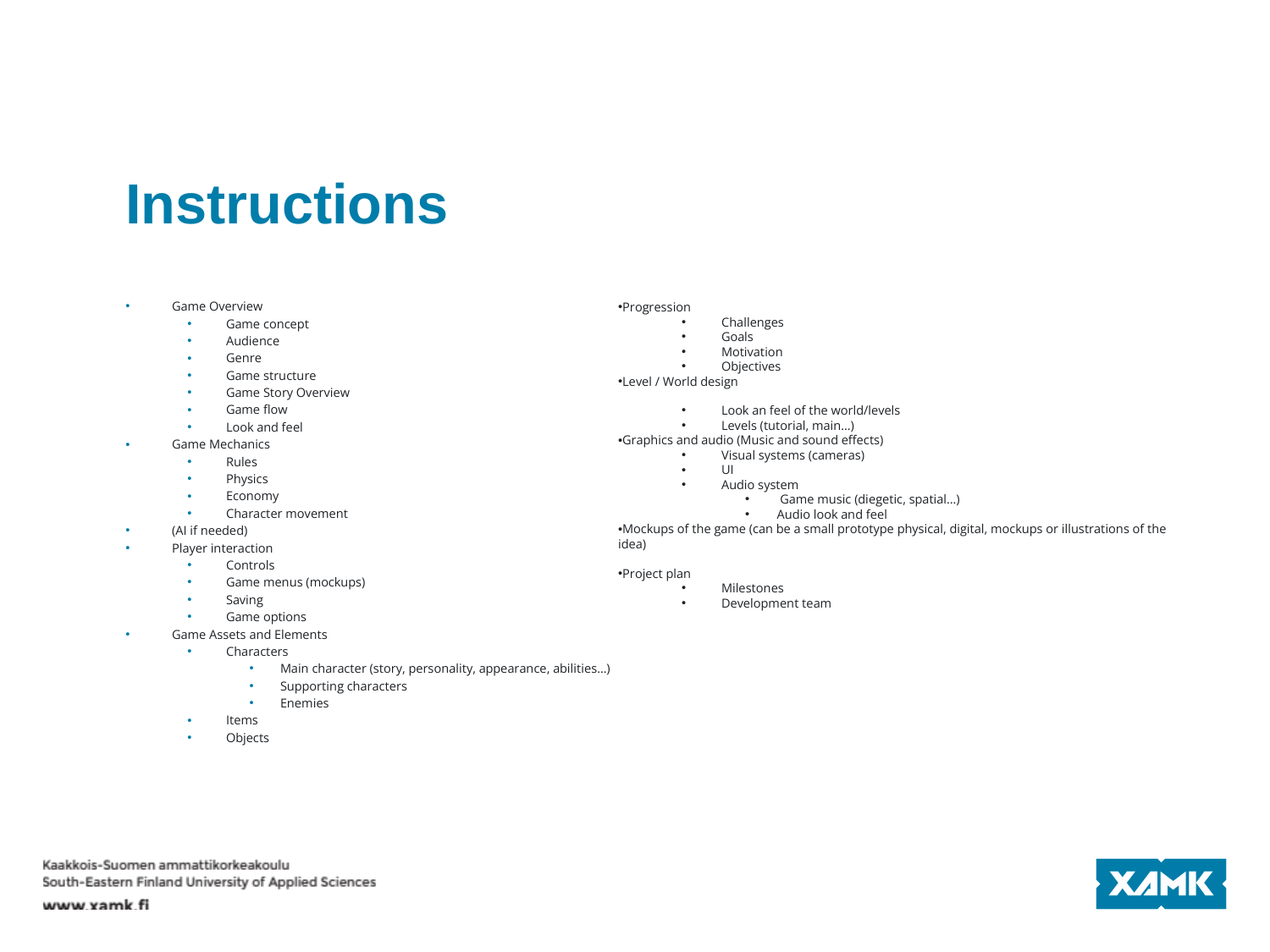

# Instructions
Game Overview
Game concept
Audience
Genre
Game structure
Game Story Overview
Game flow
Look and feel
Game Mechanics
Rules
Physics
Economy
Character movement
(AI if needed)
Player interaction
Controls
Game menus (mockups)
Saving
Game options
Game Assets and Elements
Characters
Main character (story, personality, appearance, abilities...)
Supporting characters
Enemies
Items
Objects
Progression
Challenges
Goals
Motivation
Objectives
Level / World design
Look an feel of the world/levels
Levels (tutorial, main...)
Graphics and audio (Music and sound effects)
Visual systems (cameras)
UI
Audio system
 Game music (diegetic, spatial...)
Audio look and feel
Mockups of the game (can be a small prototype physical, digital, mockups or illustrations of the idea)
Project plan
Milestones
Development team